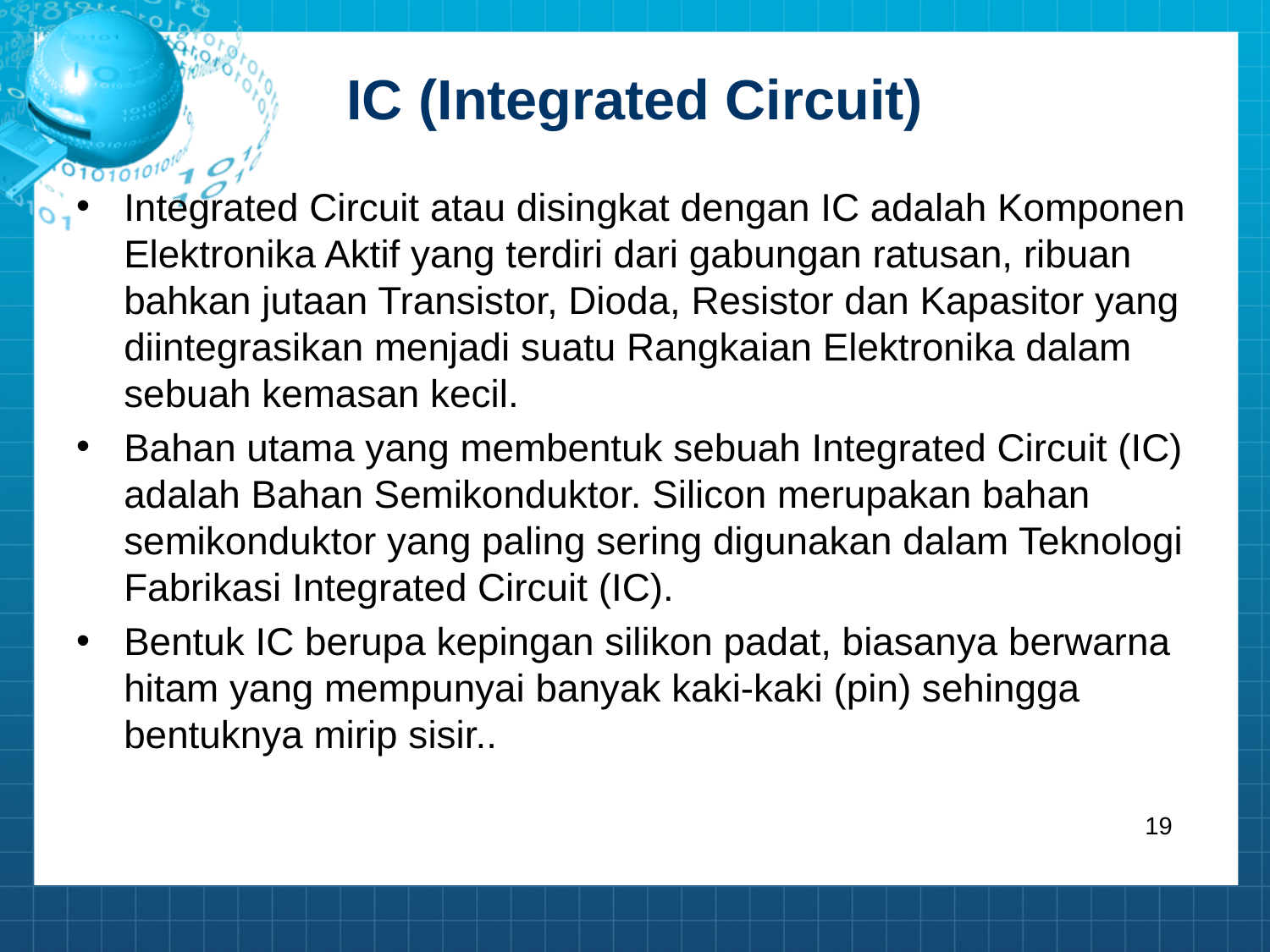

# IC (Integrated Circuit)
Integrated Circuit atau disingkat dengan IC adalah Komponen Elektronika Aktif yang terdiri dari gabungan ratusan, ribuan bahkan jutaan Transistor, Dioda, Resistor dan Kapasitor yang diintegrasikan menjadi suatu Rangkaian Elektronika dalam sebuah kemasan kecil.
Bahan utama yang membentuk sebuah Integrated Circuit (IC) adalah Bahan Semikonduktor. Silicon merupakan bahan semikonduktor yang paling sering digunakan dalam Teknologi Fabrikasi Integrated Circuit (IC).
Bentuk IC berupa kepingan silikon padat, biasanya berwarna hitam yang mempunyai banyak kaki-kaki (pin) sehingga bentuknya mirip sisir..
19